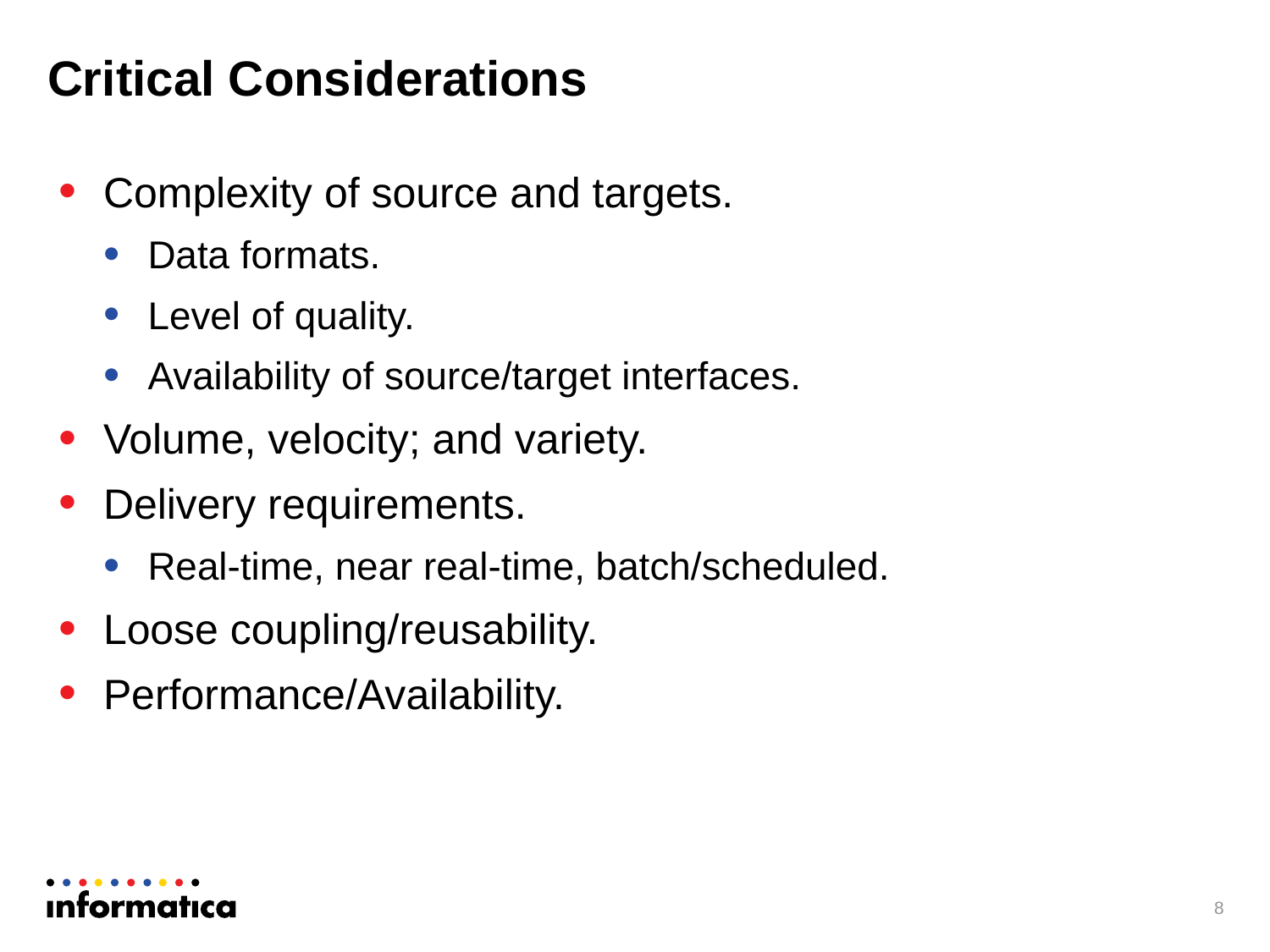

# Critical Considerations
Complexity of source and targets.
Data formats.
Level of quality.
Availability of source/target interfaces.
Volume, velocity; and variety.
Delivery requirements.
Real-time, near real-time, batch/scheduled.
Loose coupling/reusability.
Performance/Availability.
8